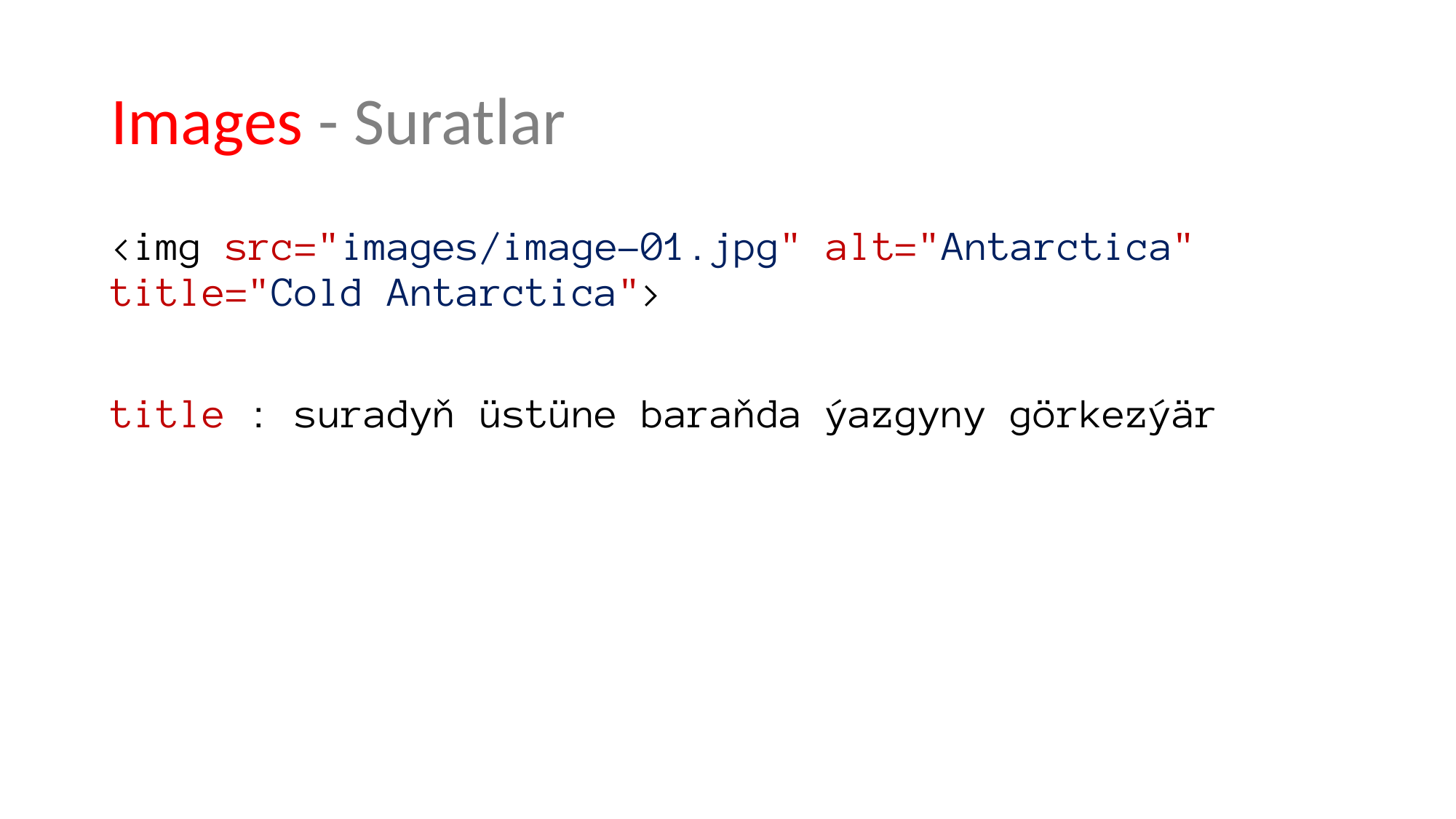

# Images - Suratlar
<img src="images/image-01.jpg" alt="Antarctica" title="Cold Antarctica">

title : suradyň üstüne baraňda ýazgyny görkezýär